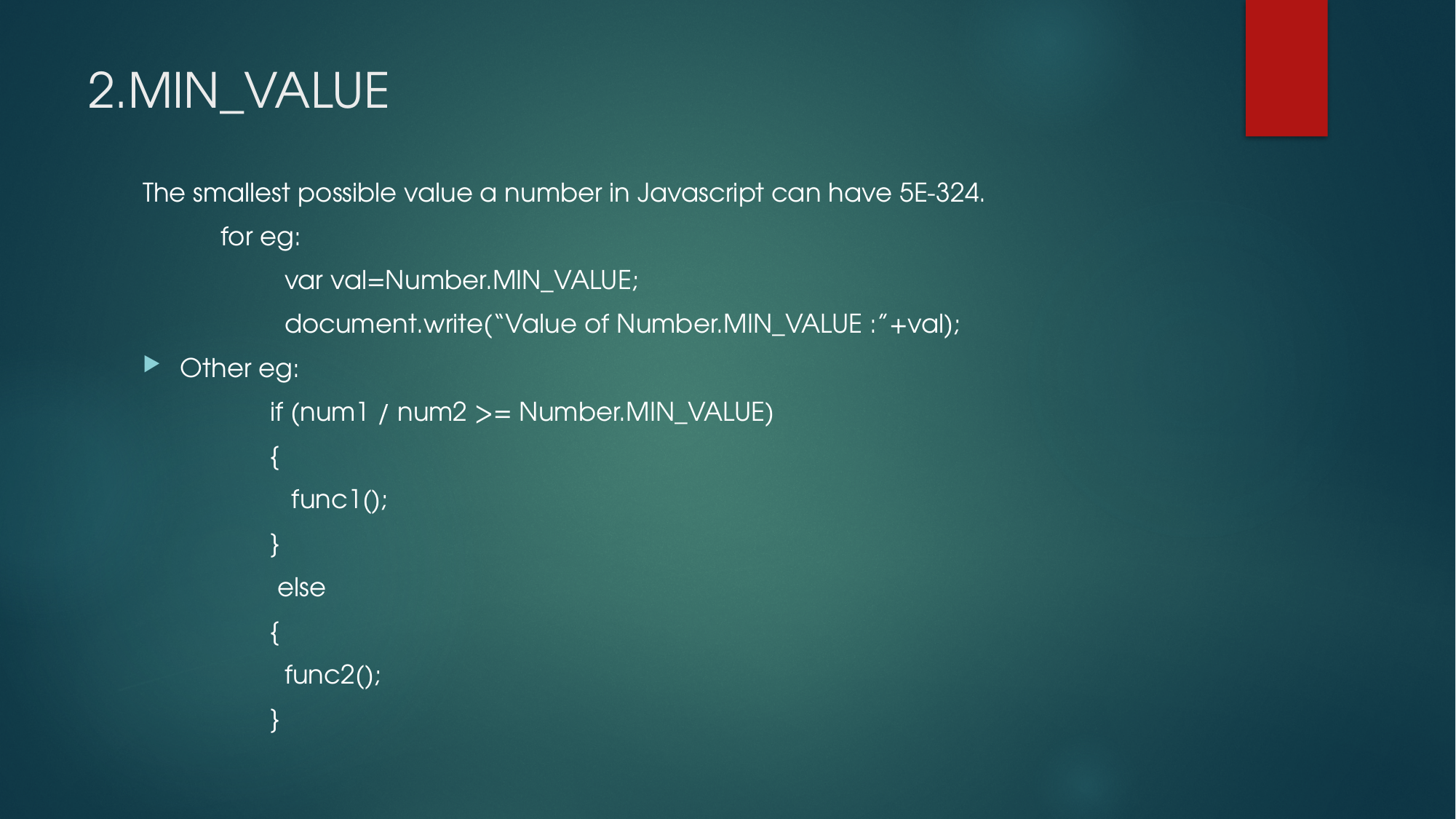

# 2.MIN_VALUE
The smallest possible value a number in Javascript can have 5E-324.
           for eg:
                    var val=Number.MIN_VALUE;
                    document.write(“Value of Number.MIN_VALUE :”+val);
Other eg:
                  if (num1 / num2 >= Number.MIN_VALUE)
                  {
                     func1();
                  }
                   else
                  {
                    func2();
                  }